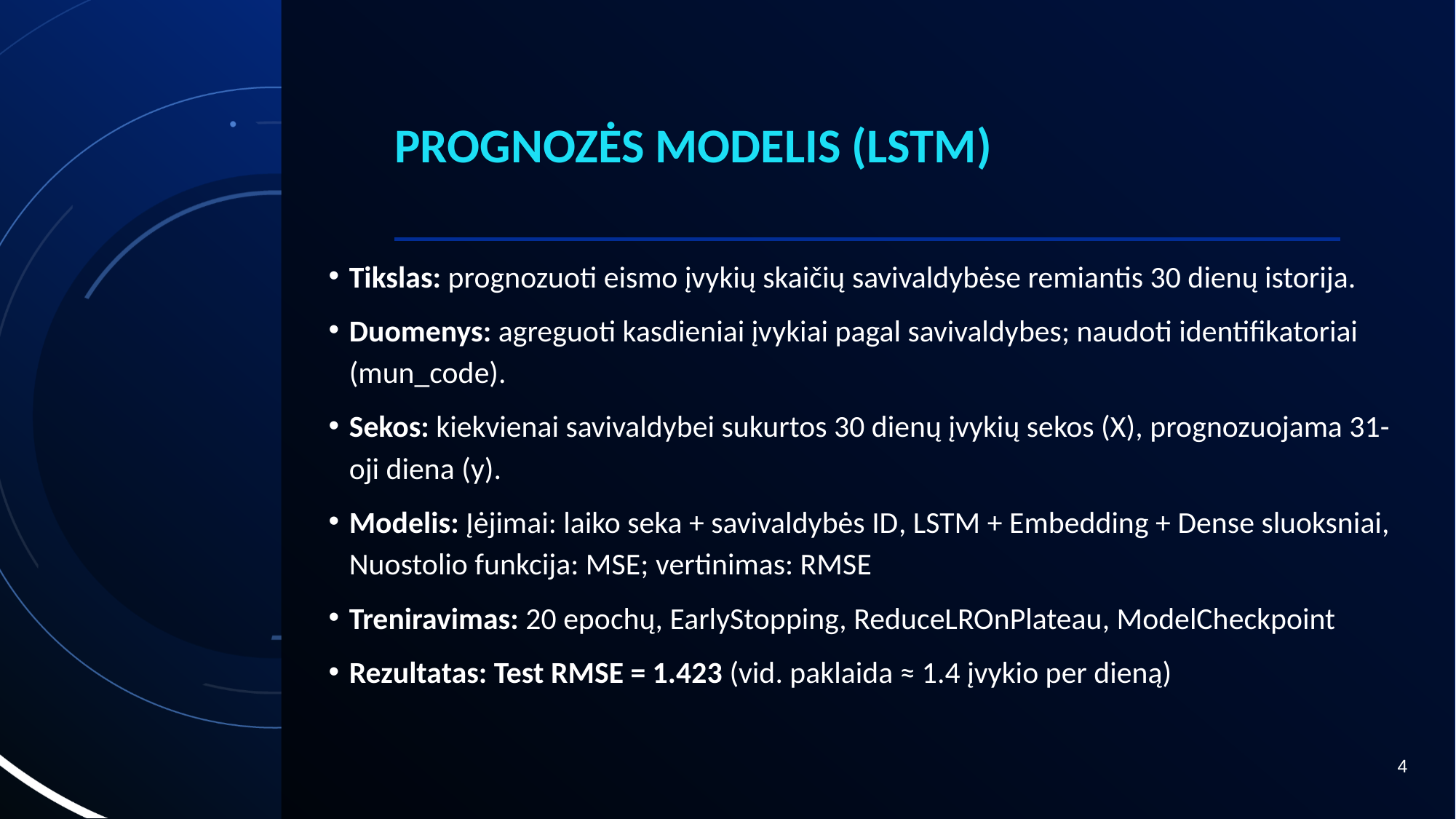

# Prognozės modelis (LSTM)
Tikslas: prognozuoti eismo įvykių skaičių savivaldybėse remiantis 30 dienų istorija.
Duomenys: agreguoti kasdieniai įvykiai pagal savivaldybes; naudoti identifikatoriai (mun_code).
Sekos: kiekvienai savivaldybei sukurtos 30 dienų įvykių sekos (X), prognozuojama 31-oji diena (y).
Modelis: Įėjimai: laiko seka + savivaldybės ID, LSTM + Embedding + Dense sluoksniai, Nuostolio funkcija: MSE; vertinimas: RMSE
Treniravimas: 20 epochų, EarlyStopping, ReduceLROnPlateau, ModelCheckpoint
Rezultatas: Test RMSE = 1.423 (vid. paklaida ≈ 1.4 įvykio per dieną)

4